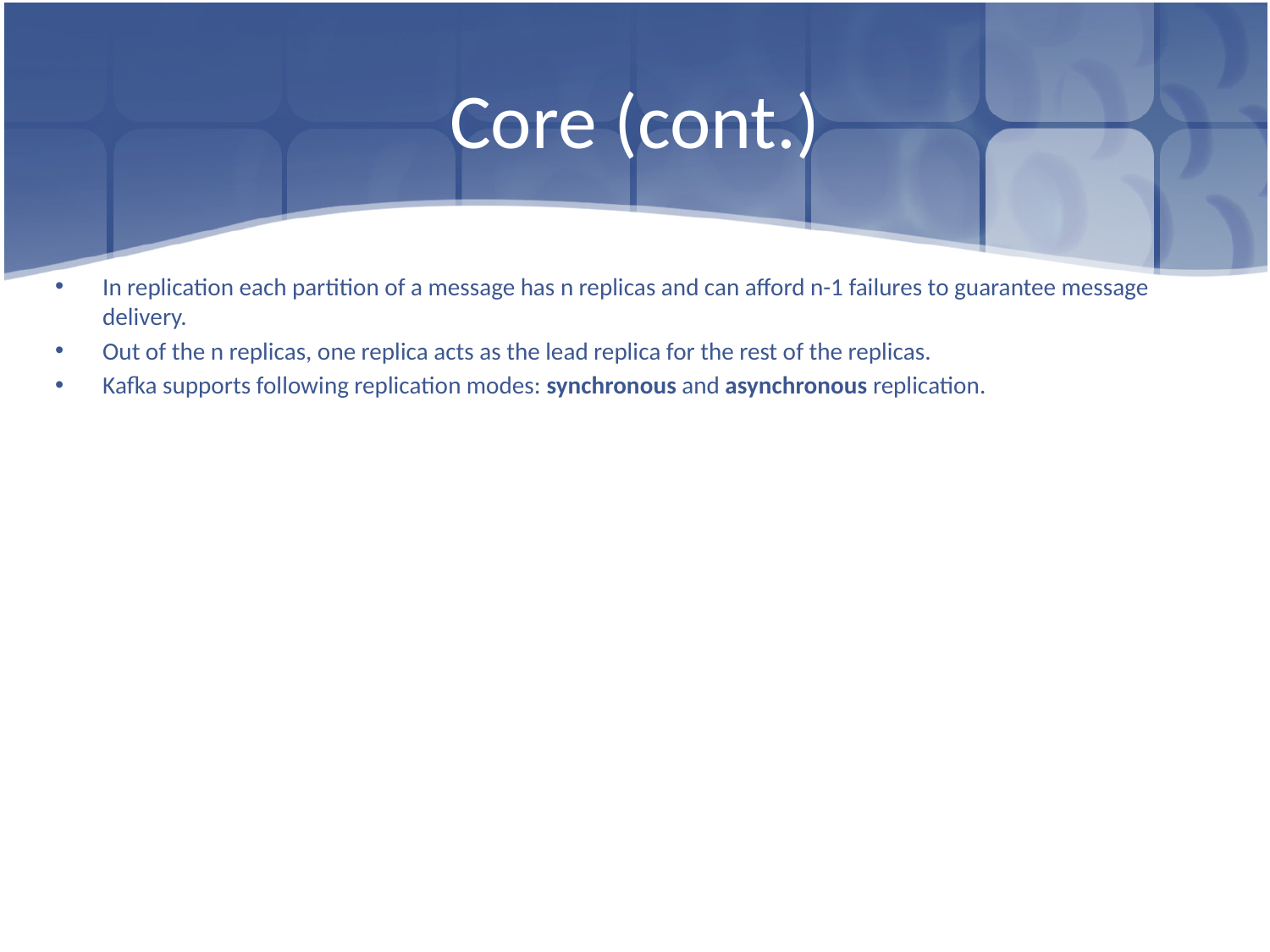

# Core (cont.)
In replication each partition of a message has n replicas and can afford n-1 failures to guarantee message delivery.
Out of the n replicas, one replica acts as the lead replica for the rest of the replicas.
Kafka supports following replication modes: synchronous and asynchronous replication.